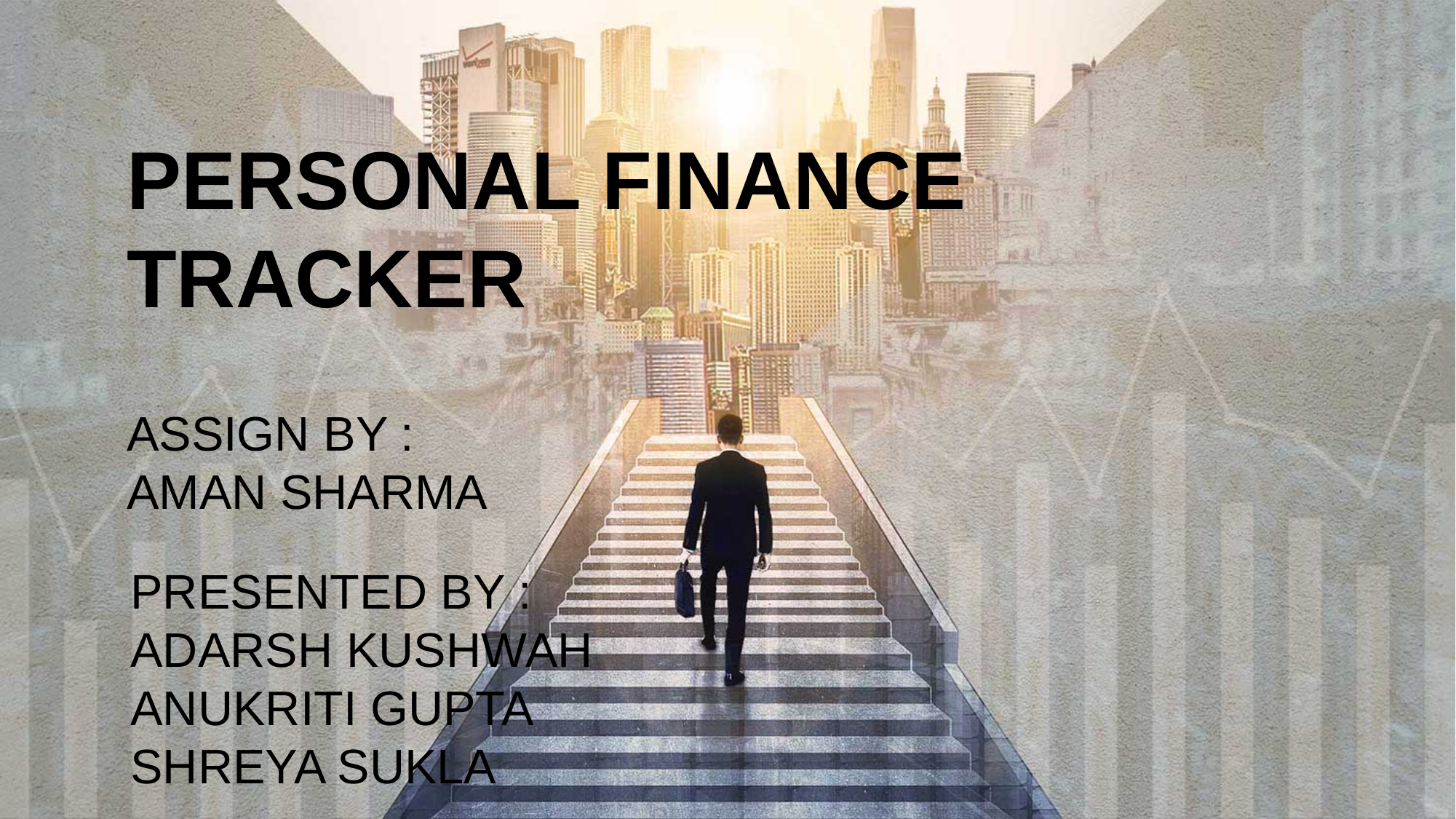

PERSONAL FINANCE TRACKER
ASSIGN BY :
AMAN SHARMA
   PRESENTED BY :
   ADARSH KUSHWAH
   ANUKRITI GUPTA
   SHREYA SUKLA